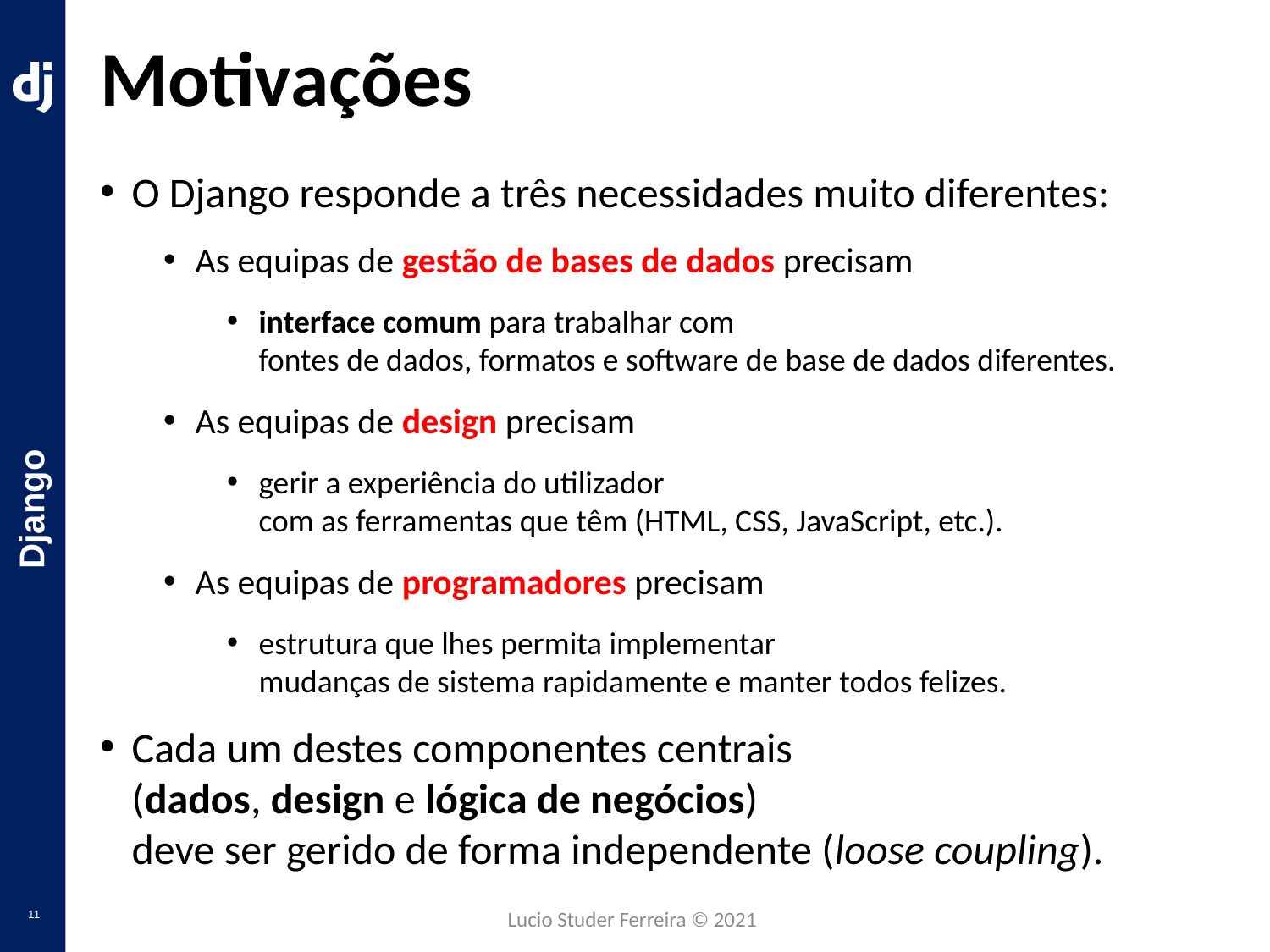

# Motivações
O Django responde a três necessidades muito diferentes:
As equipas de gestão de bases de dados precisam
interface comum para trabalhar com
fontes de dados, formatos e software de base de dados diferentes.
As equipas de design precisam
gerir a experiência do utilizador
com as ferramentas que têm (HTML, CSS, JavaScript, etc.).
As equipas de programadores precisam
estrutura que lhes permita implementar
mudanças de sistema rapidamente e manter todos felizes.
Cada um destes componentes centrais
(dados, design e lógica de negócios)
deve ser gerido de forma independente (loose coupling).